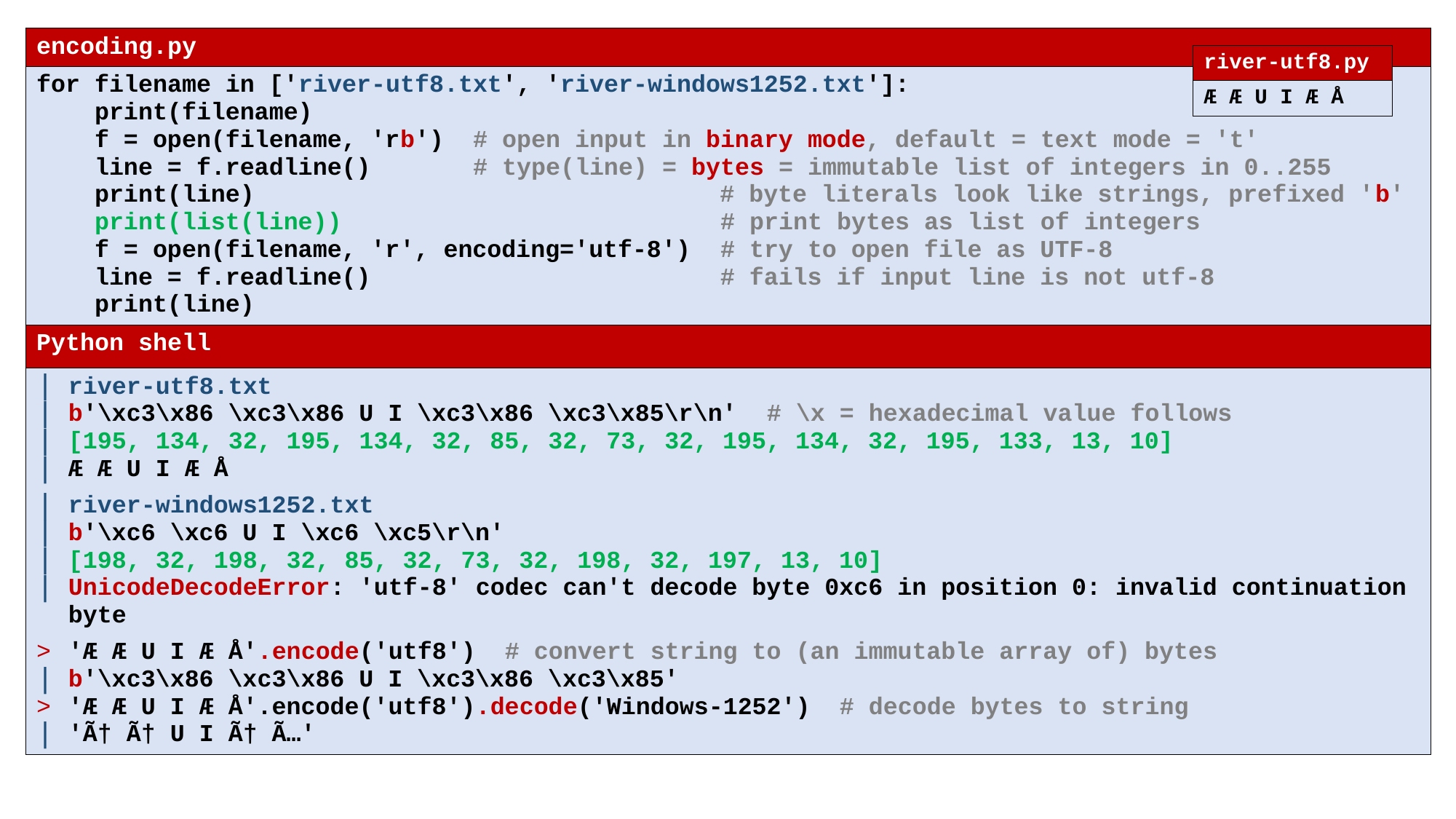

| encoding.py |
| --- |
| for filename in ['river-utf8.txt', 'river-windows1252.txt']: print(filename) f = open(filename, 'rb') # open input in binary mode, default = text mode = 't' line = f.readline() # type(line) = bytes = immutable list of integers in 0..255 print(line) # byte literals look like strings, prefixed 'b' print(list(line)) # print bytes as list of integers f = open(filename, 'r', encoding='utf-8') # try to open file as UTF-8 line = f.readline() # fails if input line is not utf-8 print(line) |
| Python shell |
| river-utf8.txt b'\xc3\x86 \xc3\x86 U I \xc3\x86 \xc3\x85\r\n' # \x = hexadecimal value follows [195, 134, 32, 195, 134, 32, 85, 32, 73, 32, 195, 134, 32, 195, 133, 13, 10] Æ Æ U I Æ Å river-windows1252.txt b'\xc6 \xc6 U I \xc6 \xc5\r\n' [198, 32, 198, 32, 85, 32, 73, 32, 198, 32, 197, 13, 10] UnicodeDecodeError: 'utf-8' codec can't decode byte 0xc6 in position 0: invalid continuation byte 'Æ Æ U I Æ Å'.encode('utf8') # convert string to (an immutable array of) bytes b'\xc3\x86 \xc3\x86 U I \xc3\x86 \xc3\x85' 'Æ Æ U I Æ Å'.encode('utf8').decode('Windows-1252') # decode bytes to string 'Ã† Ã† U I Ã† Ã…' |
#
| river-utf8.py |
| --- |
| Æ Æ U I Æ Å |